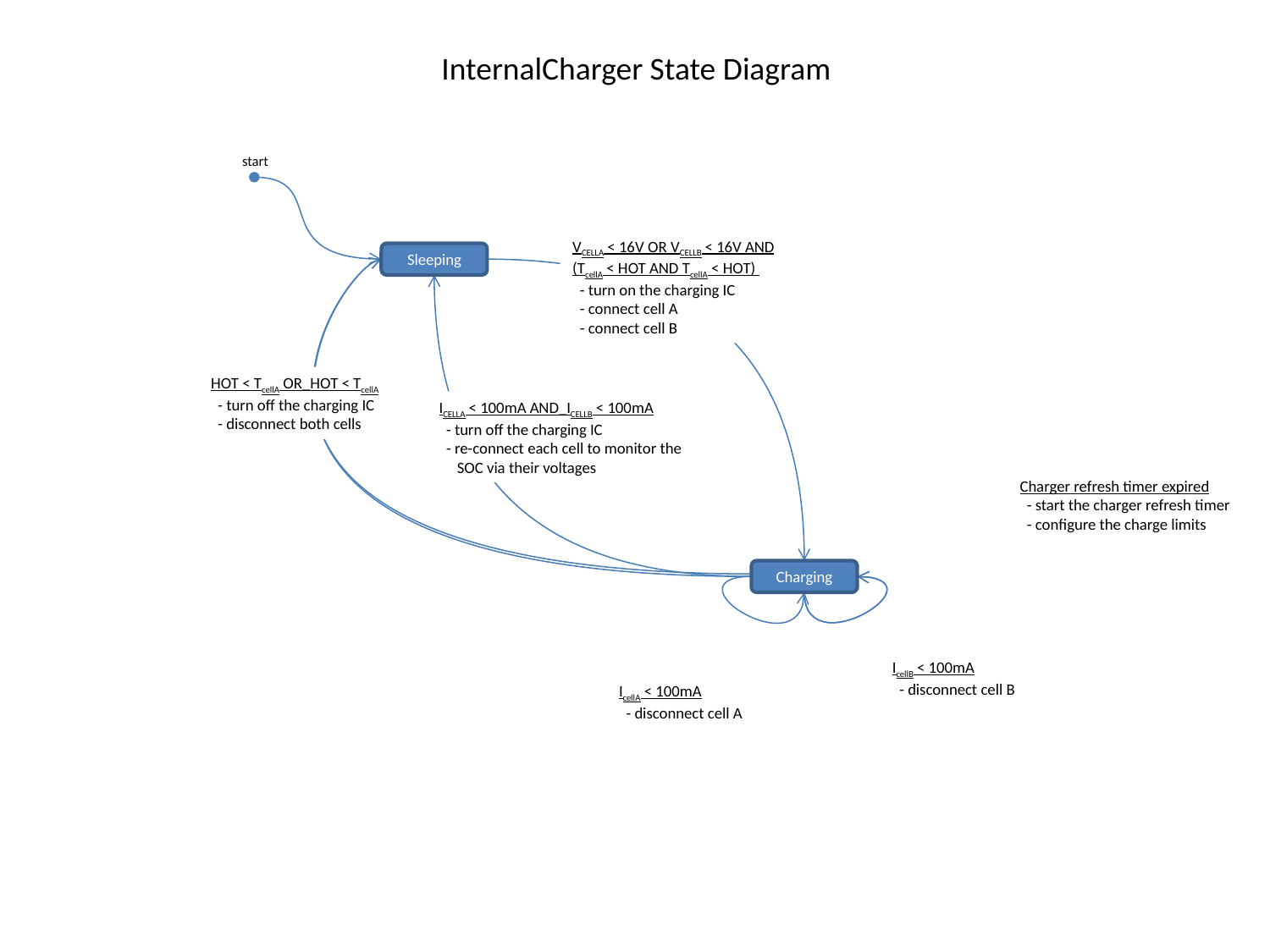

InternalCharger State Diagram
start
VCELLA < 16V OR VCELLB < 16V AND
(TcellA < HOT AND TcellA < HOT)
  - turn on the charging IC
  - connect cell A
  - connect cell B
Sleeping
HOT < TcellA OR_HOT < TcellA
  - turn off the charging IC
  - disconnect both cells
ICELLA < 100mA AND_ICELLB < 100mA
  - turn off the charging IC
  - re-connect each cell to monitor the
     SOC via their voltages
Charger refresh timer expired
  - start the charger refresh timer
  - configure the charge limits
Charging
IcellB < 100mA
  - disconnect cell B
IcellA < 100mA
  - disconnect cell A